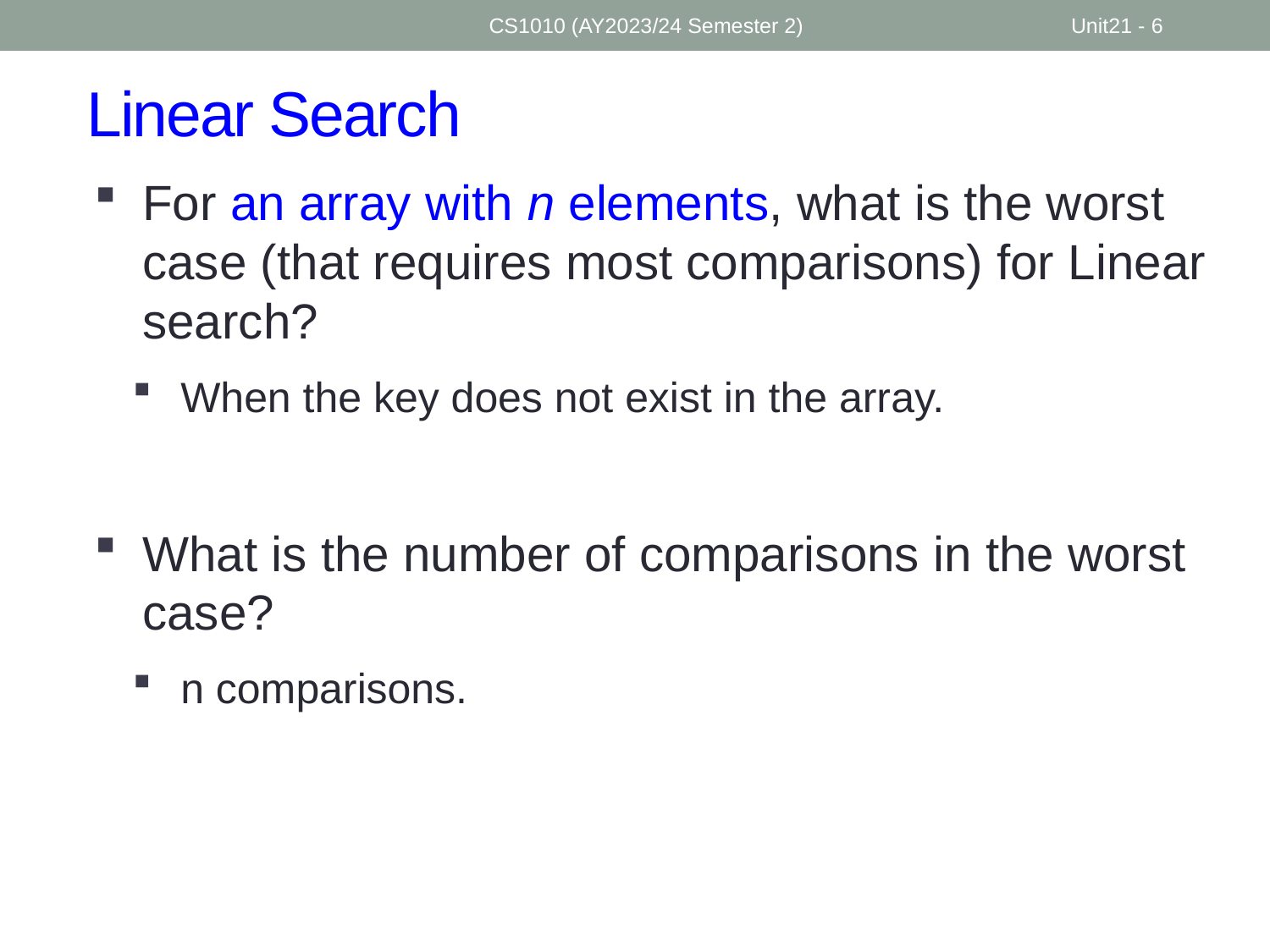

CS1010 (AY2023/24 Semester 2)
Unit21 - 6
# Linear Search
For an array with n elements, what is the worst case (that requires most comparisons) for Linear search?
When the key does not exist in the array.

What is the number of comparisons in the worst case?
n comparisons.